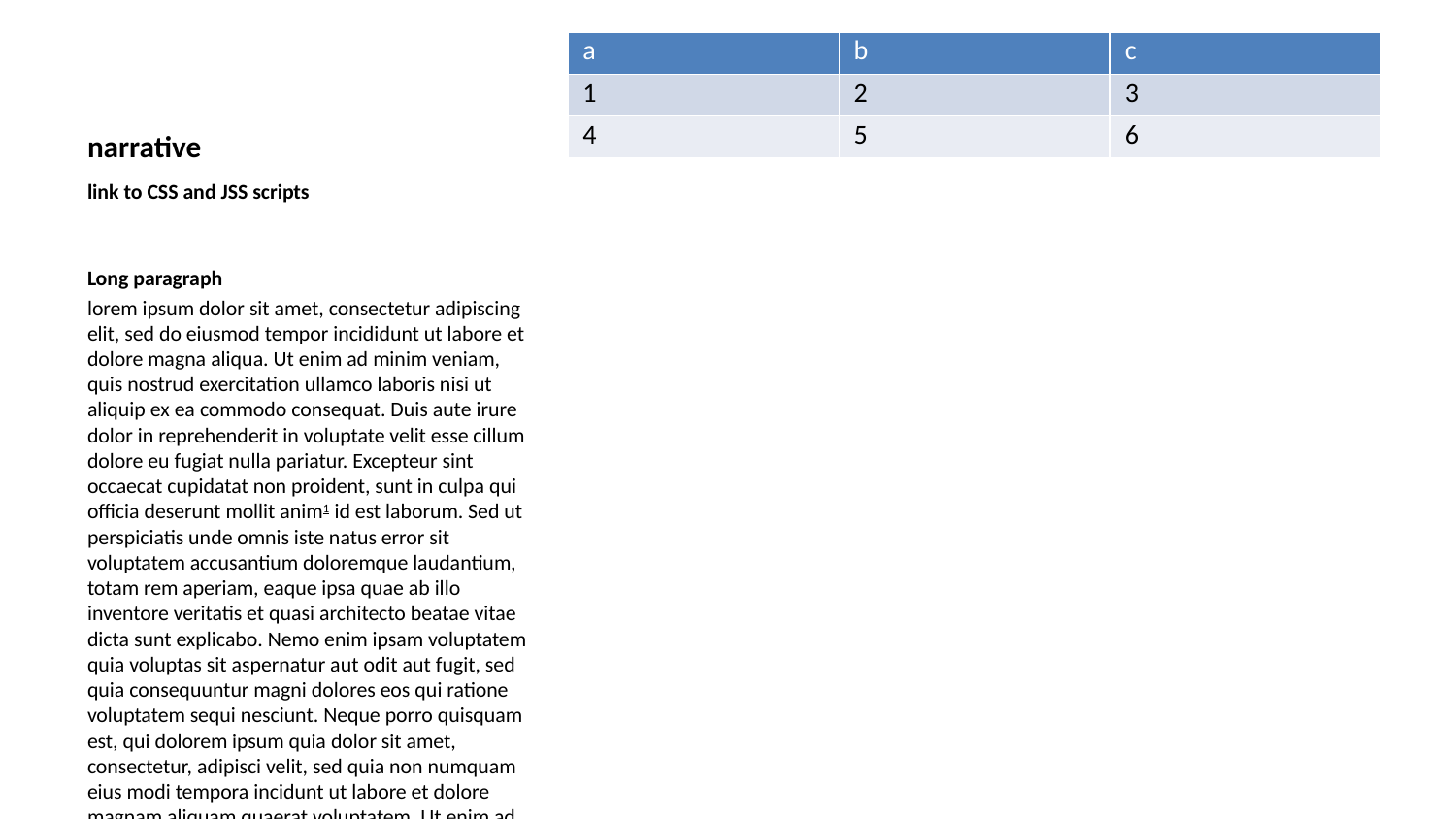

| a | b | c |
| --- | --- | --- |
| 1 | 2 | 3 |
| 4 | 5 | 6 |
# narrative
link to CSS and JSS scripts
Long paragraph
lorem ipsum dolor sit amet, consectetur adipiscing elit, sed do eiusmod tempor incididunt ut labore et dolore magna aliqua. Ut enim ad minim veniam, quis nostrud exercitation ullamco laboris nisi ut aliquip ex ea commodo consequat. Duis aute irure dolor in reprehenderit in voluptate velit esse cillum dolore eu fugiat nulla pariatur. Excepteur sint occaecat cupidatat non proident, sunt in culpa qui officia deserunt mollit anim1 id est laborum. Sed ut perspiciatis unde omnis iste natus error sit voluptatem accusantium doloremque laudantium, totam rem aperiam, eaque ipsa quae ab illo inventore veritatis et quasi architecto beatae vitae dicta sunt explicabo. Nemo enim ipsam voluptatem quia voluptas sit aspernatur aut odit aut fugit, sed quia consequuntur magni dolores eos qui ratione voluptatem sequi nesciunt. Neque porro quisquam est, qui dolorem ipsum quia dolor sit amet, consectetur, adipisci velit, sed quia non numquam eius modi tempora incidunt ut labore et dolore magnam aliquam quaerat voluptatem. Ut enim ad minima veniam, quis nostrum exercitationem ullam corporis suscipit laboriosam, nisi ut aliquid ex ea commodi consequatur? Quis autem vel eum iure reprehenderit qui in ea voluptate velit esse quam nihil molestiae consequatur, vel illum qui dolorem eum fugiat quo voluptas nulla pariatur?
TODO prompt LLM (is there an org gptel or something similar?)
layout
css grid
TODO get syntax highlighting working
internal links
Post 1
global header / site style
DONE styling
DONE inline css
DONE org-html-themes
https://github.com/fniessen/org-html-themes https://github.com/fniessen/org-html-themes/blob/master/examples/org-mode-syntax-example.org (using read the docs see above)
DONE css (see above)
DONE global css
DONE local css
TODO basic org stuff
TODO text
long paragraph
long paragraph scrolling text
quote
this is some regular text
This is some quote
this is some more regular text
tags tag0 tag1
DONE test todo item 2
DONE table